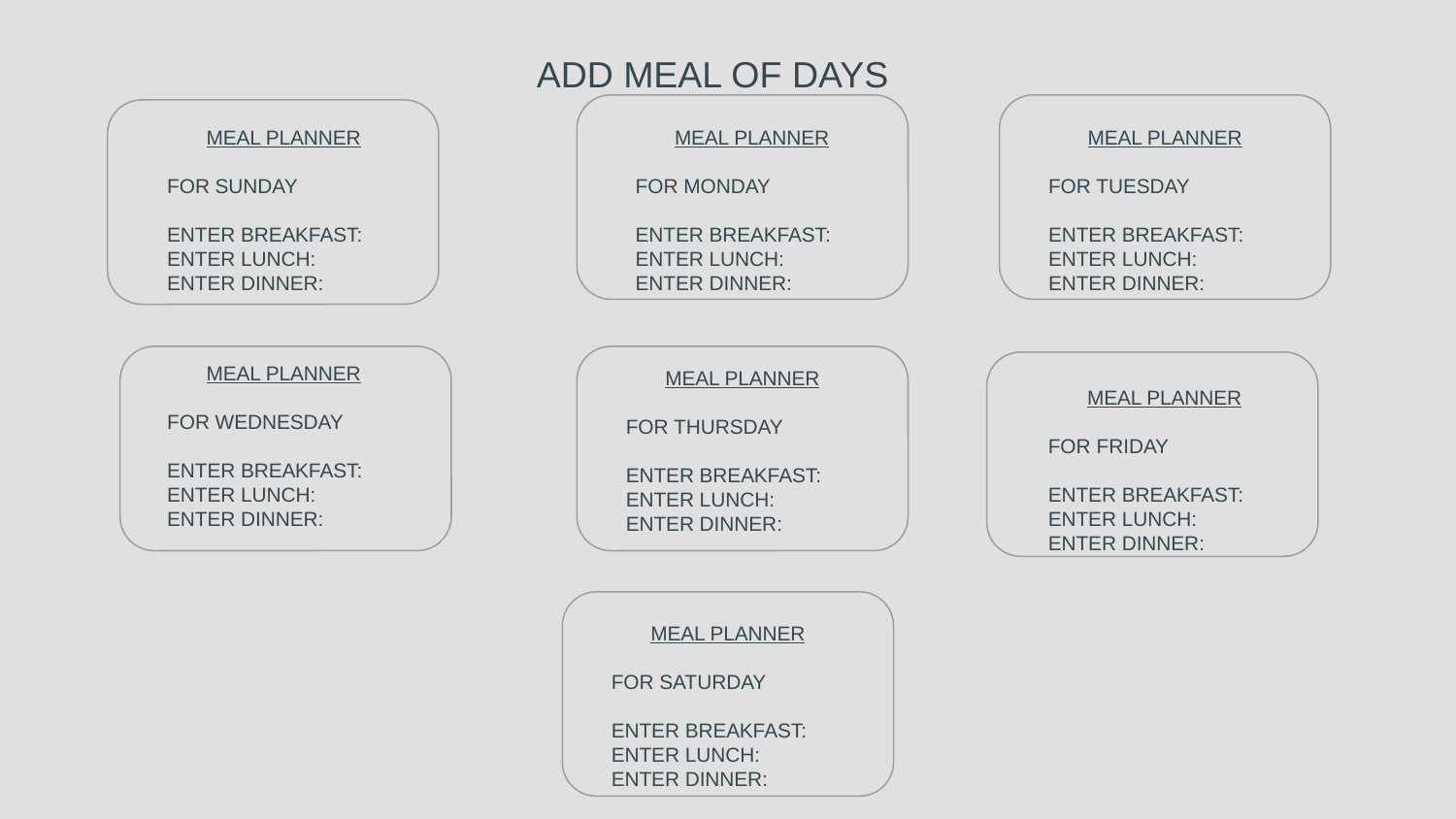

ADD MEAL OF DAYS

MEAL PLANNER

FOR SUNDAY

ENTER BREAKFAST:
ENTER LUNCH:
ENTER DINNER:
MEAL PLANNER

FOR MONDAY

ENTER BREAKFAST:
ENTER LUNCH:
ENTER DINNER:
MEAL PLANNER

FOR TUESDAY

ENTER BREAKFAST:
ENTER LUNCH:
ENTER DINNER:

MEAL PLANNER

FOR WEDNESDAY

ENTER BREAKFAST:
ENTER LUNCH:
ENTER DINNER:

MEAL PLANNER

FOR THURSDAY

ENTER BREAKFAST:
ENTER LUNCH:
ENTER DINNER:

MEAL PLANNER

FOR FRIDAY

ENTER BREAKFAST:
ENTER LUNCH:
ENTER DINNER:

MEAL PLANNER

FOR SATURDAY

ENTER BREAKFAST:
ENTER LUNCH:
ENTER DINNER: